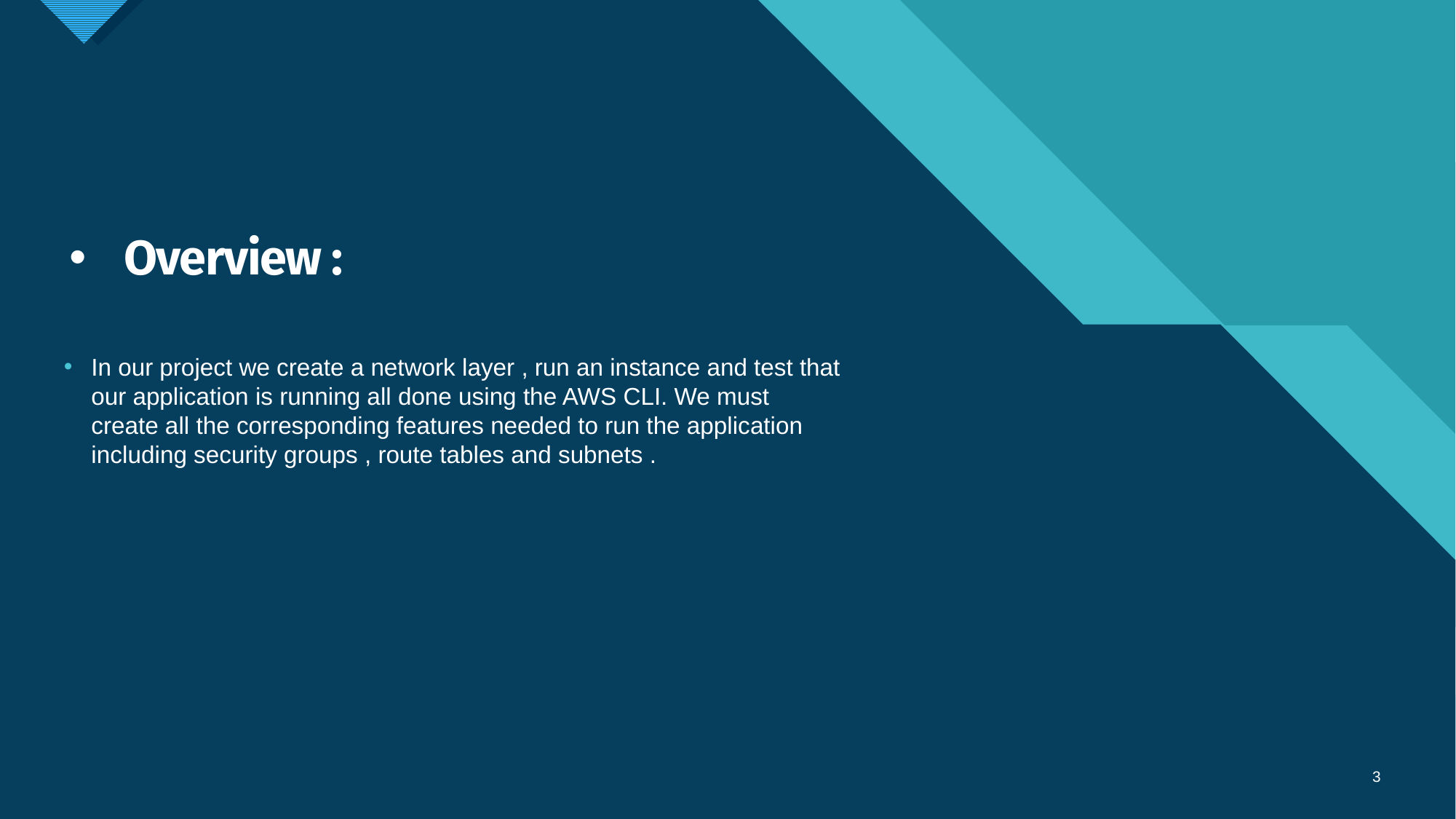

# Overview :
In our project we create a network layer , run an instance and test that our application is running all done using the AWS CLI. We must create all the corresponding features needed to run the application including security groups , route tables and subnets .
3